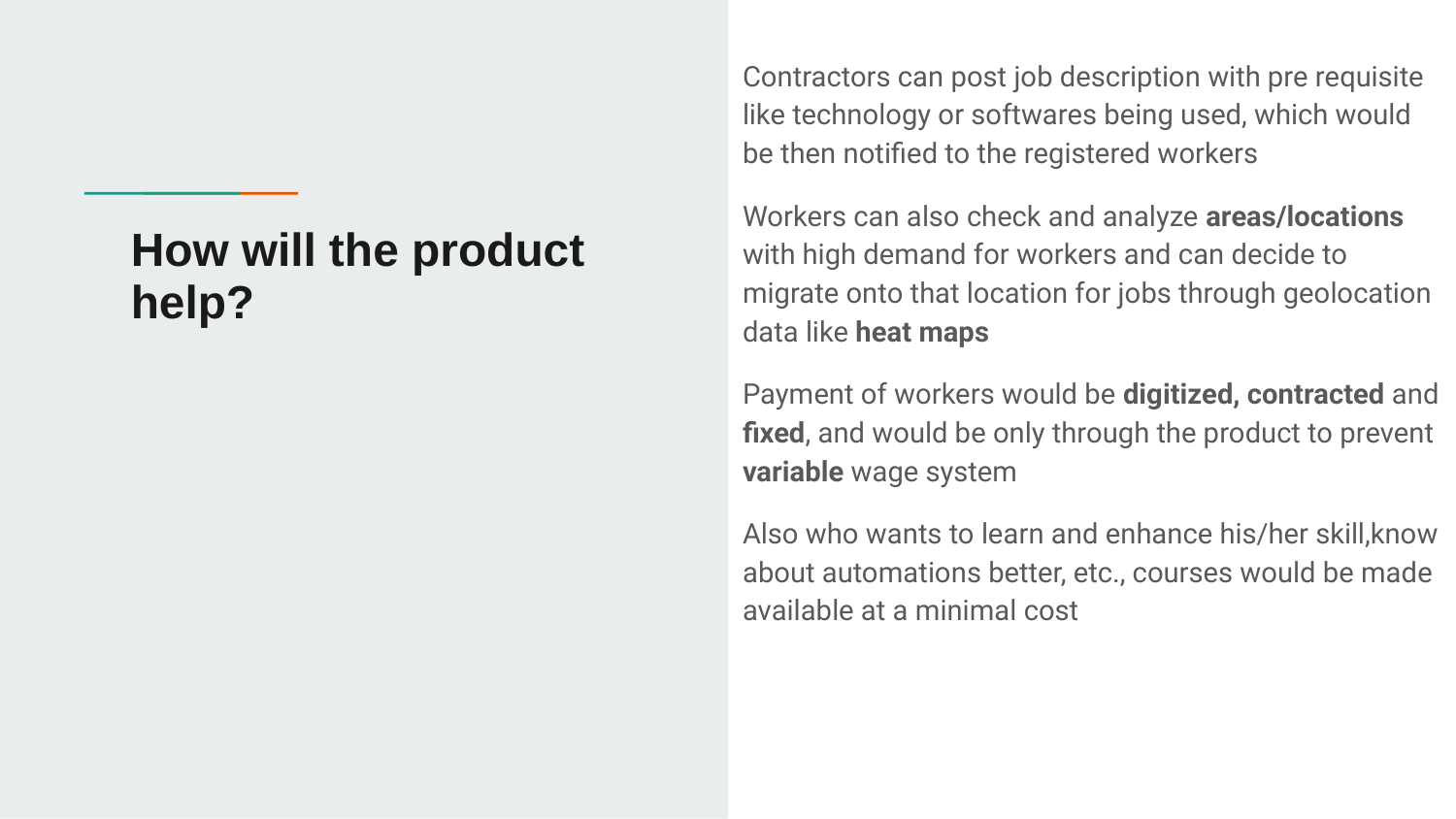

Contractors can post job description with pre requisite like technology or softwares being used, which would be then notified to the registered workers
Workers can also check and analyze areas/locations with high demand for workers and can decide to migrate onto that location for jobs through geolocation data like heat maps
Payment of workers would be digitized, contracted and fixed, and would be only through the product to prevent variable wage system
Also who wants to learn and enhance his/her skill,know about automations better, etc., courses would be made available at a minimal cost

# How will the product help?